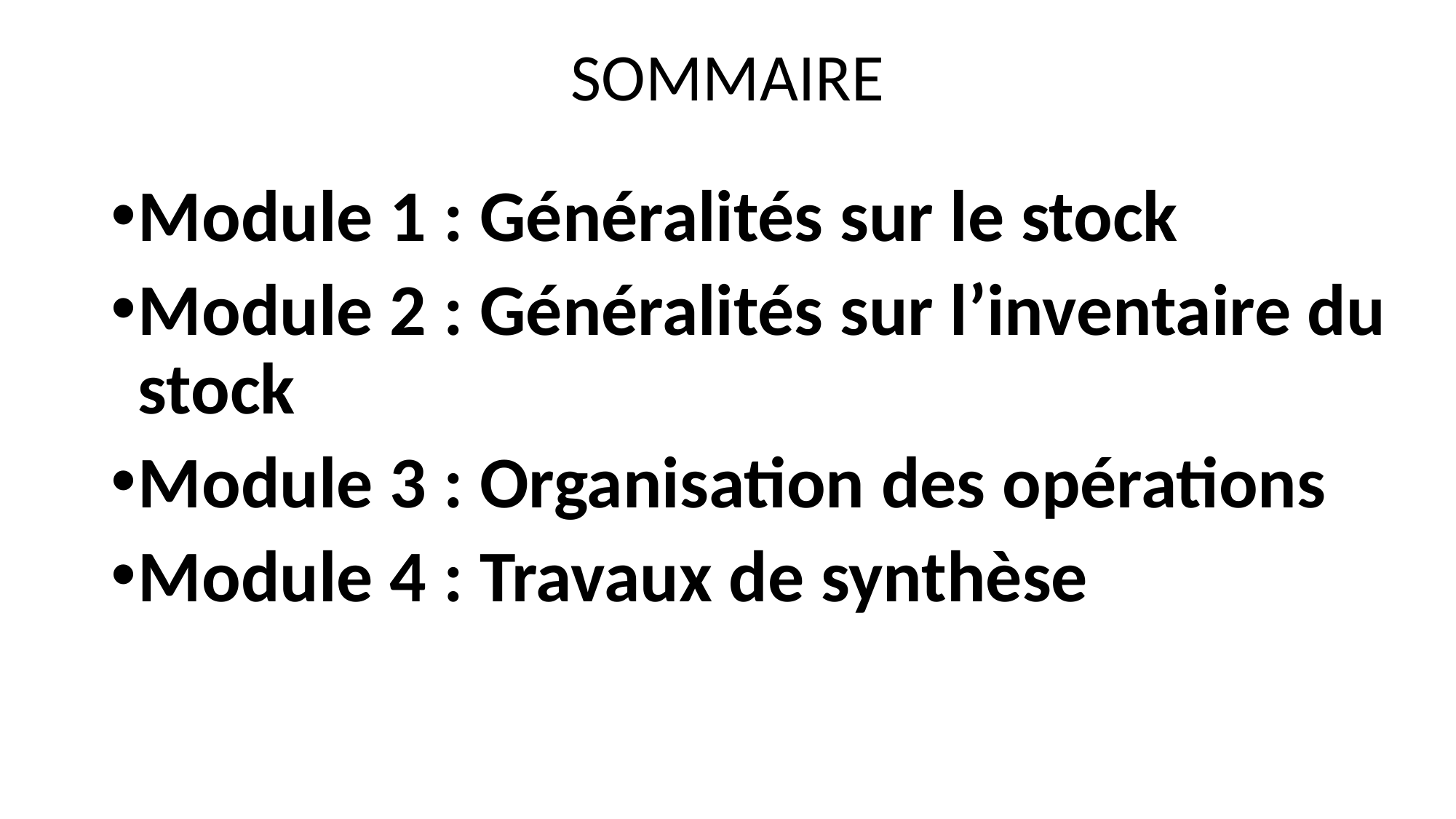

# SOMMAIRE
Module 1 : Généralités sur le stock
Module 2 : Généralités sur l’inventaire du stock
Module 3 : Organisation des opérations
Module 4 : Travaux de synthèse